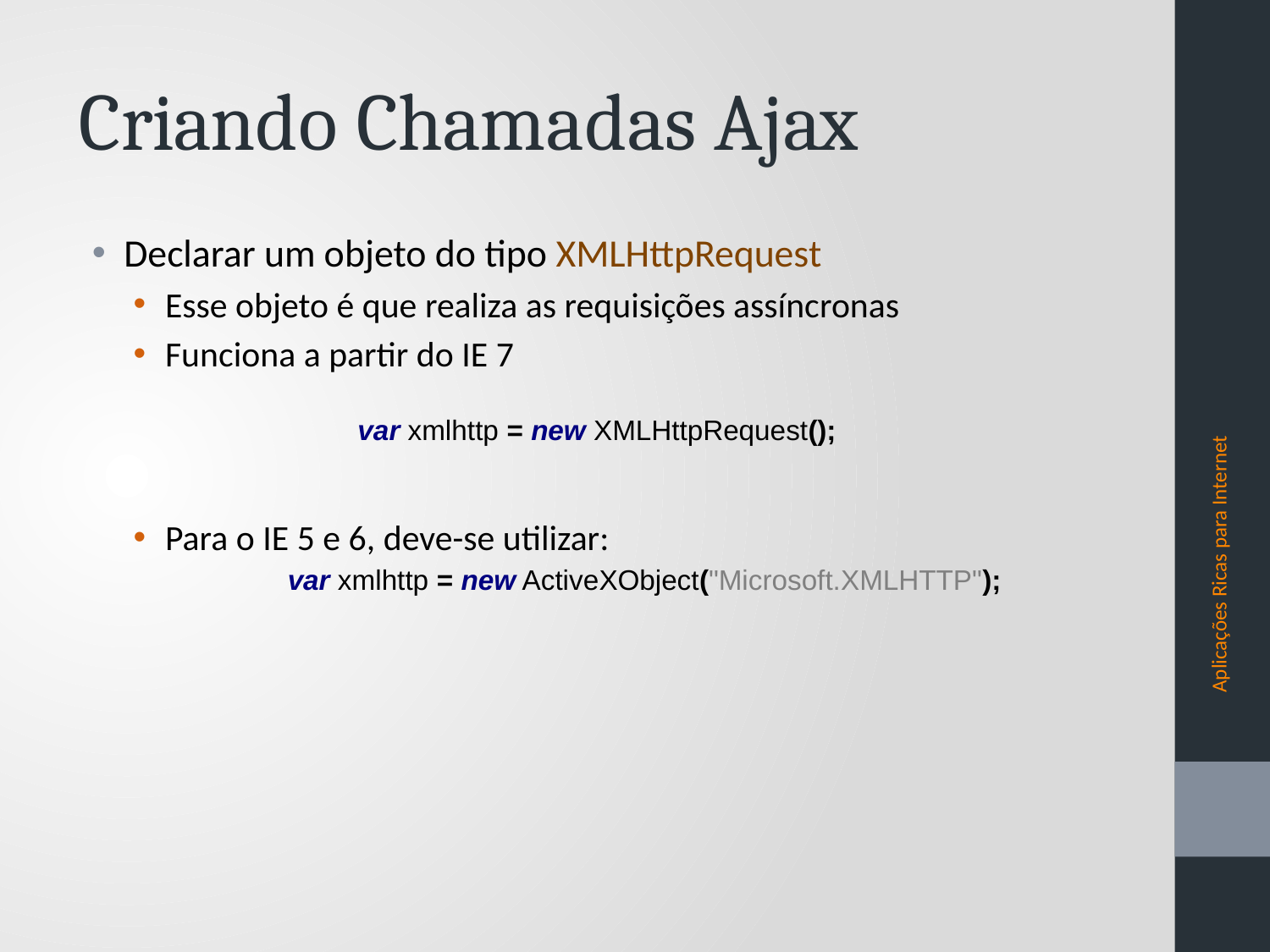

# Criando Chamadas Ajax
Declarar um objeto do tipo XMLHttpRequest
Esse objeto é que realiza as requisições assíncronas
Funciona a partir do IE 7

Para o IE 5 e 6, deve-se utilizar:
var xmlhttp = new XMLHttpRequest();
var xmlhttp = new ActiveXObject("Microsoft.XMLHTTP");
Aplicações Ricas para Internet